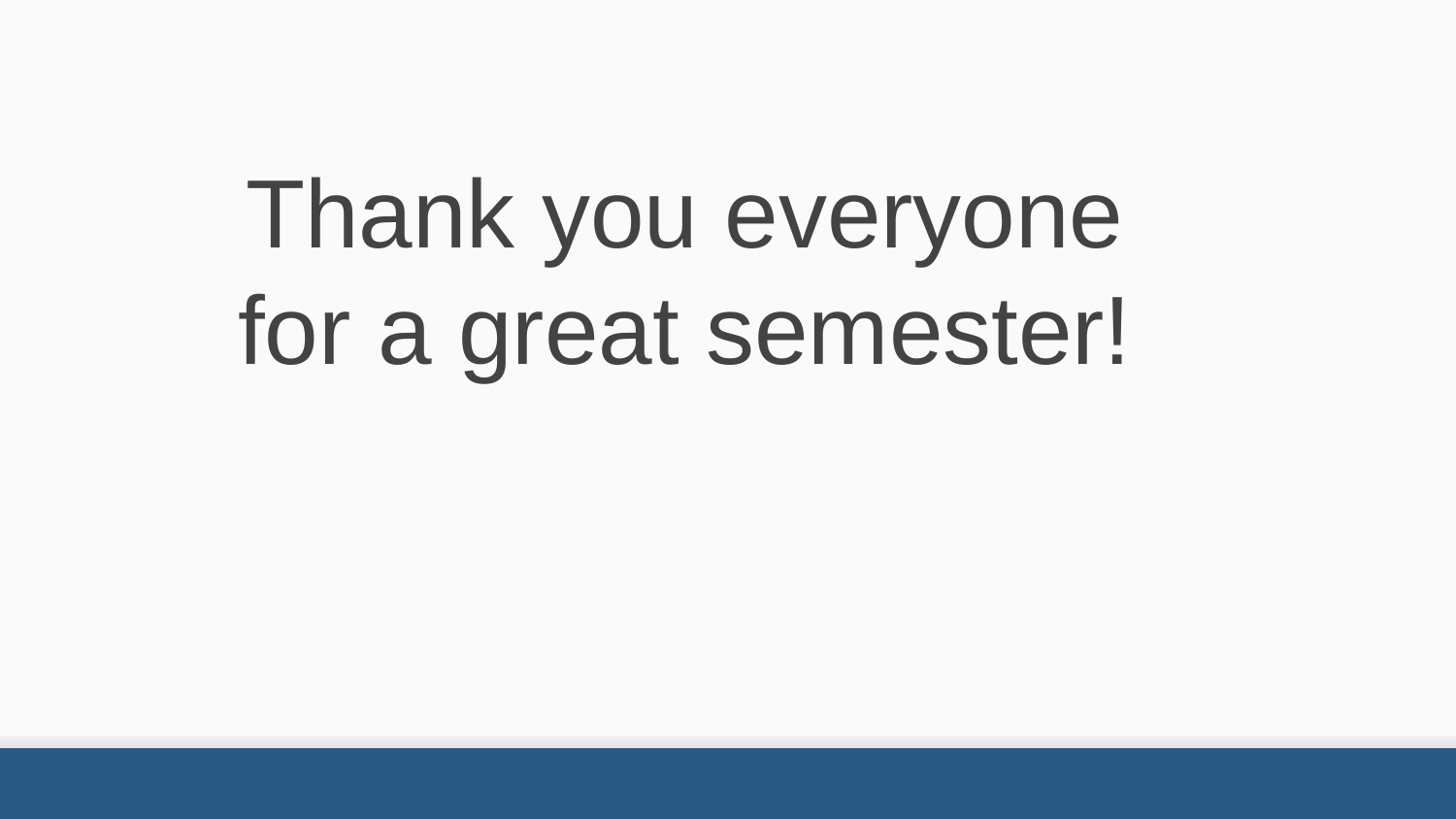

Thank you everyone for a great semester!